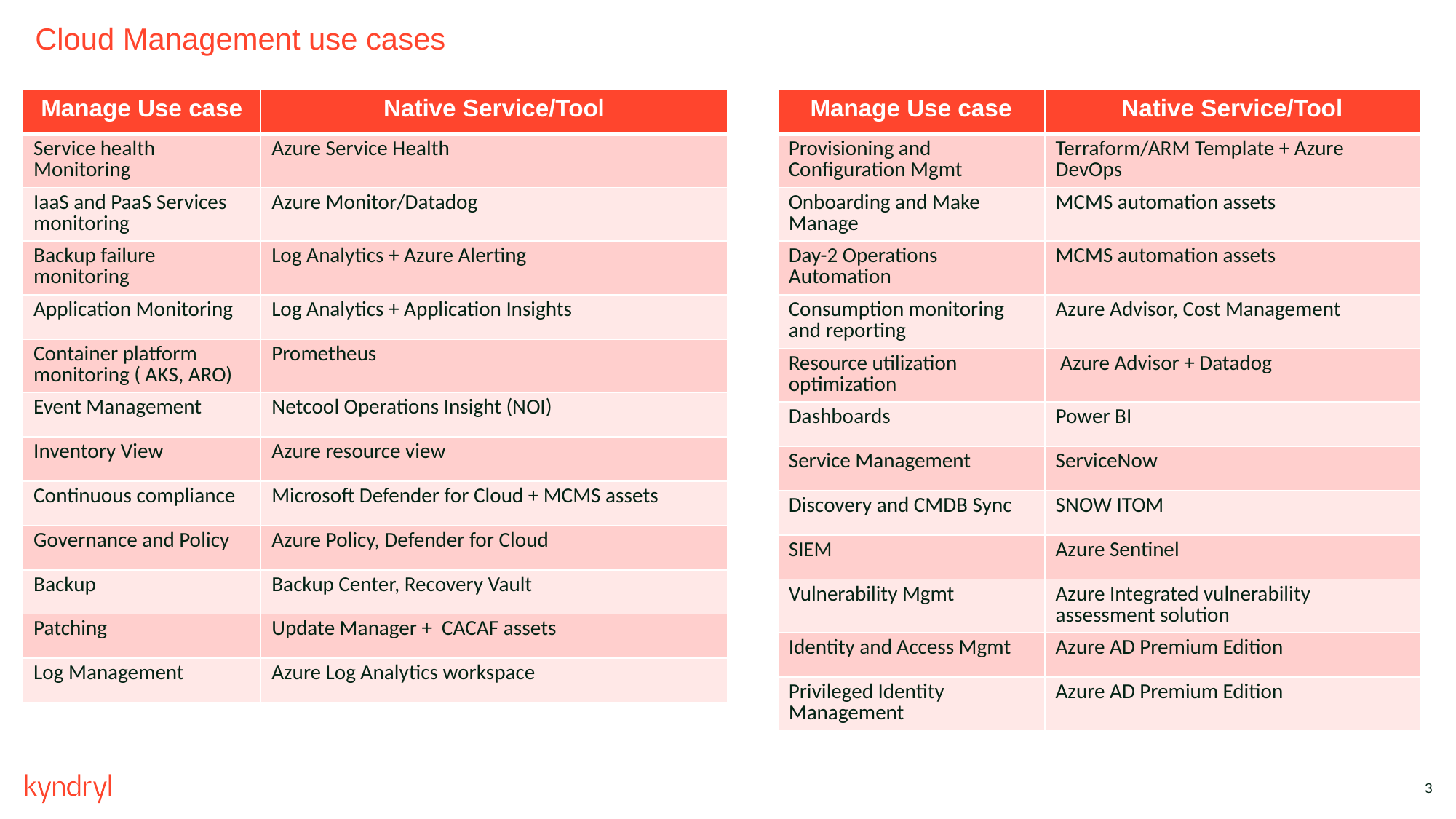

Cloud Management use cases
| Manage Use case | Native Service/Tool |
| --- | --- |
| Service health Monitoring | Azure Service Health |
| IaaS and PaaS Services monitoring | Azure Monitor/Datadog |
| Backup failure monitoring | Log Analytics + Azure Alerting |
| Application Monitoring | Log Analytics + Application Insights |
| Container platform monitoring ( AKS, ARO) | Prometheus |
| Event Management | Netcool Operations Insight (NOI) |
| Inventory View | Azure resource view |
| Continuous compliance | Microsoft Defender for Cloud + MCMS assets |
| Governance and Policy | Azure Policy, Defender for Cloud |
| Backup | Backup Center, Recovery Vault |
| Patching | Update Manager + CACAF assets |
| Log Management | Azure Log Analytics workspace |
| Manage Use case | Native Service/Tool |
| --- | --- |
| Provisioning and Configuration Mgmt | Terraform/ARM Template + Azure DevOps |
| Onboarding and Make Manage | MCMS automation assets |
| Day-2 Operations Automation | MCMS automation assets |
| Consumption monitoring and reporting | Azure Advisor, Cost Management |
| Resource utilization optimization | Azure Advisor + Datadog |
| Dashboards | Power BI |
| Service Management | ServiceNow |
| Discovery and CMDB Sync | SNOW ITOM |
| SIEM | Azure Sentinel |
| Vulnerability Mgmt | Azure Integrated vulnerability assessment solution |
| Identity and Access Mgmt | Azure AD Premium Edition |
| Privileged Identity Management | Azure AD Premium Edition |
3